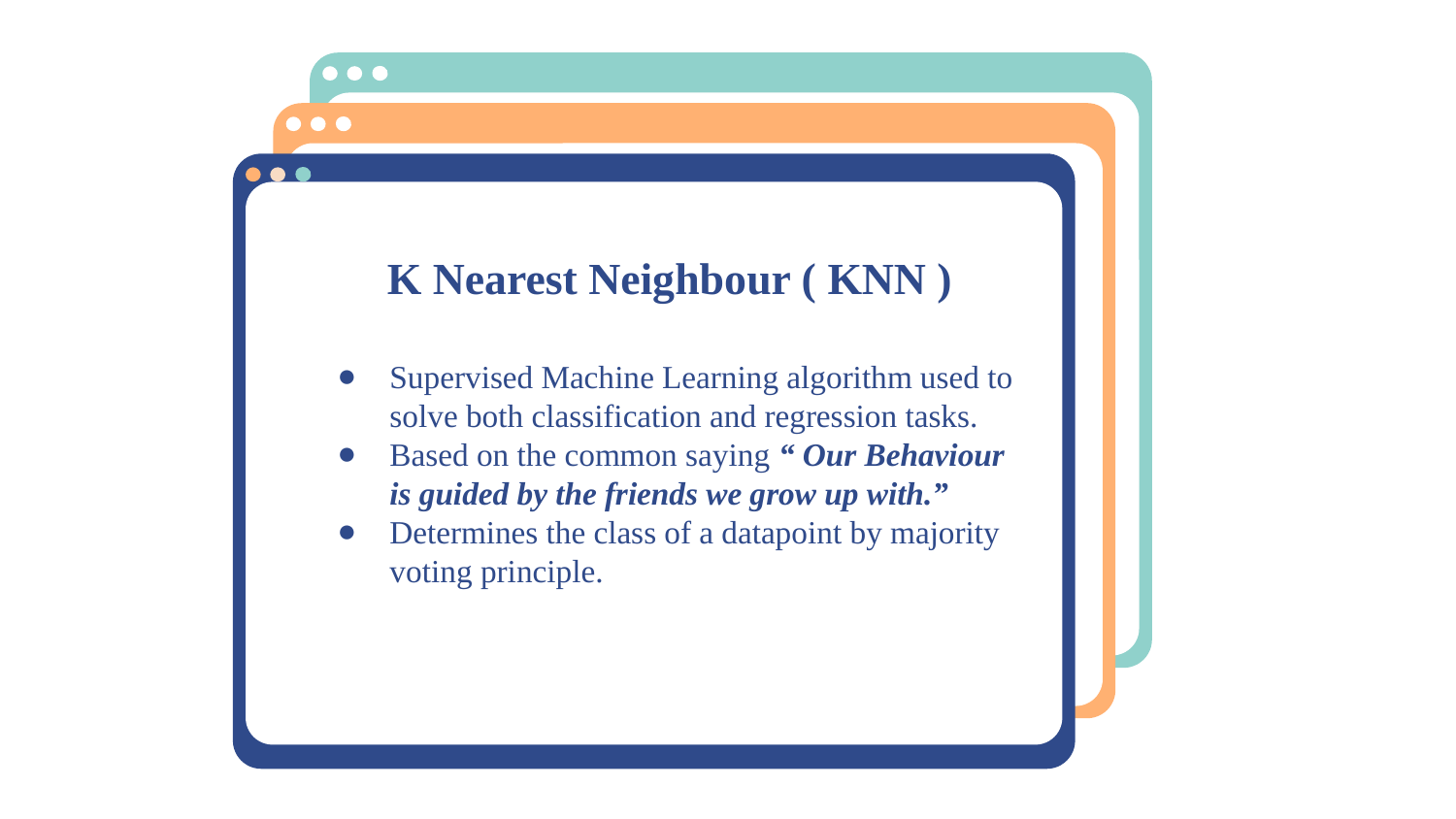

K Nearest Neighbour ( KNN )

Supervised Machine Learning algorithm used to solve both classification and regression tasks.
Based on the common saying “ Our Behaviour is guided by the friends we grow up with.”
Determines the class of a datapoint by majority voting principle.

#